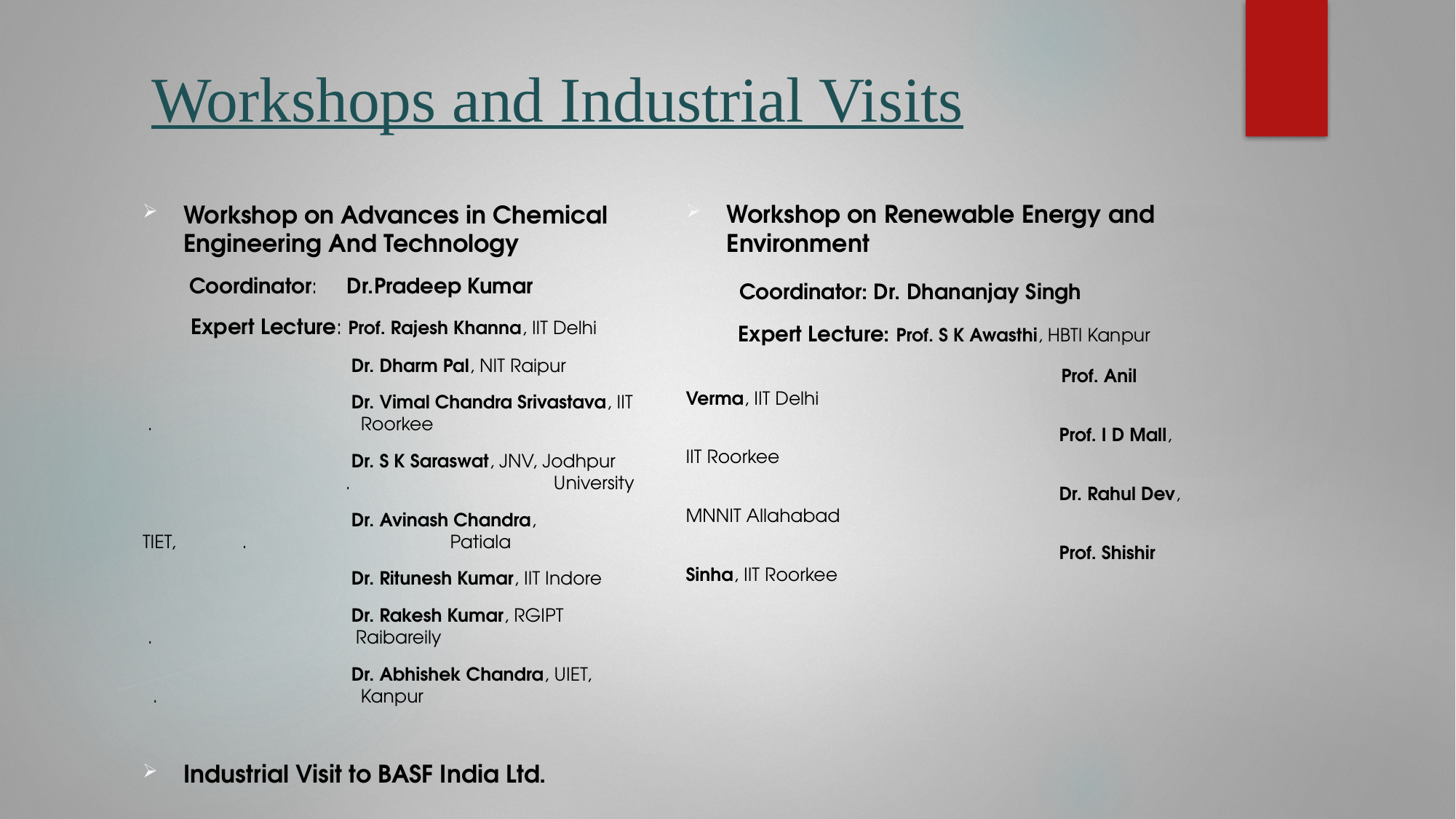

# Workshops and Industrial Visits
Workshop on Advances in Chemical Engineering And Technology
        Coordinator:     Dr.Pradeep Kumar
        Expert Lecture: Prof. Rajesh Khanna, IIT Delhi
                                         Dr. Dharm Pal, NIT Raipur
                                         Dr. Vimal Chandra Srivastava, IIT    .                                         Roorkee
                                         Dr. S K Saraswat, JNV, Jodhpur                                              .                                        University
                                         Dr. Avinash Chandra, TIET,             .                                        Patiala
                                         Dr. Ritunesh Kumar, IIT Indore
                                         Dr. Rakesh Kumar, RGIPT                 .                                        Raibareily
                                         Dr. Abhishek Chandra, UIET,             .                                        Kanpur

Industrial Visit to BASF India Ltd.
Workshop on Renewable Energy and Environment
       Coordinator: Dr. Dhananjay Singh
         Expert Lecture: Prof. S K Awasthi, HBTI Kanpur
			        Prof. Anil Verma, IIT Delhi
			         Prof. I D Mall, IIT Roorkee
			         Dr. Rahul Dev, MNNIT Allahabad
			         Prof. Shishir Sinha, IIT Roorkee